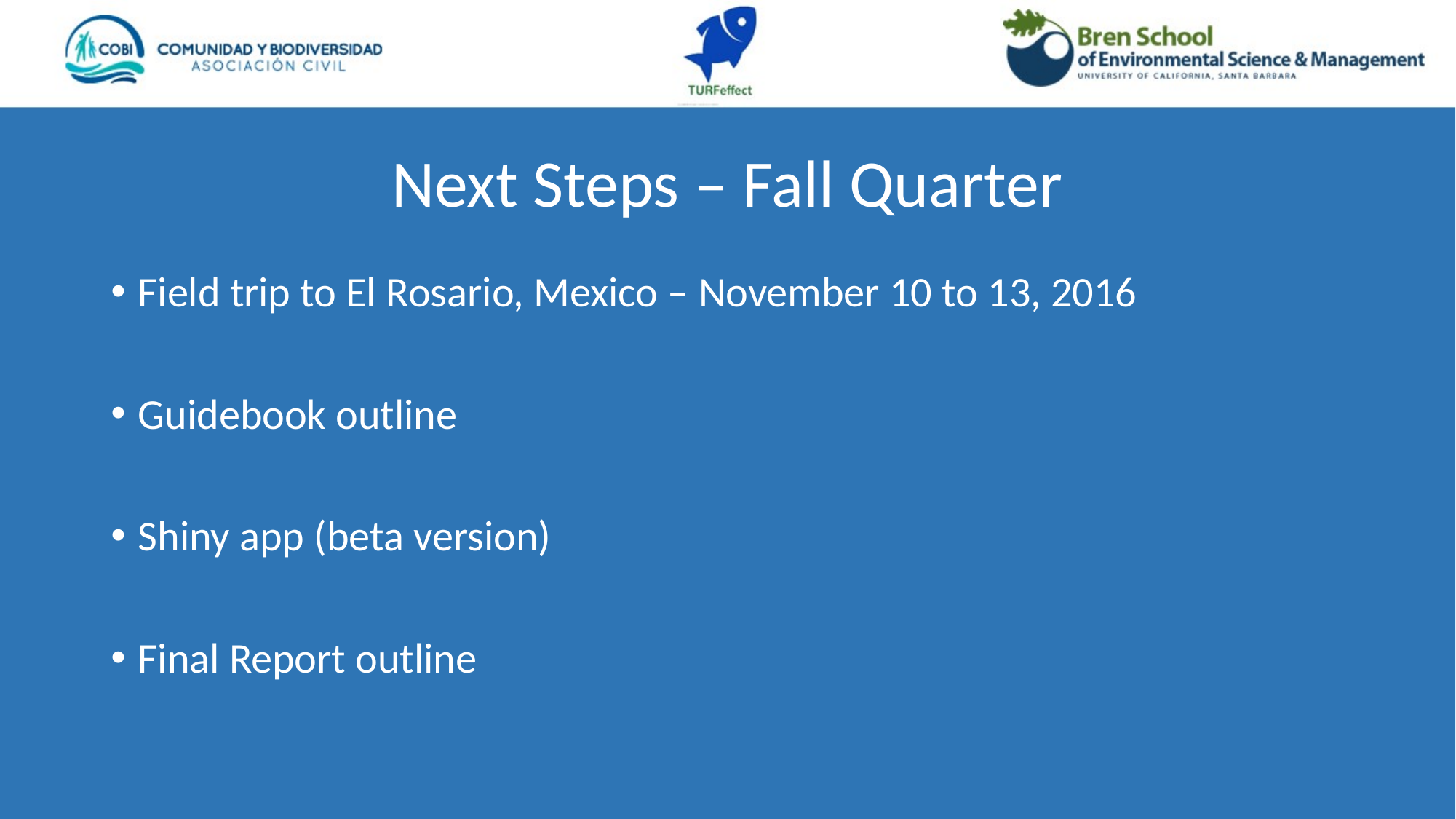

# Next Steps – Fall Quarter
Field trip to El Rosario, Mexico – November 10 to 13, 2016

Guidebook outline

Shiny app (beta version)

Final Report outline